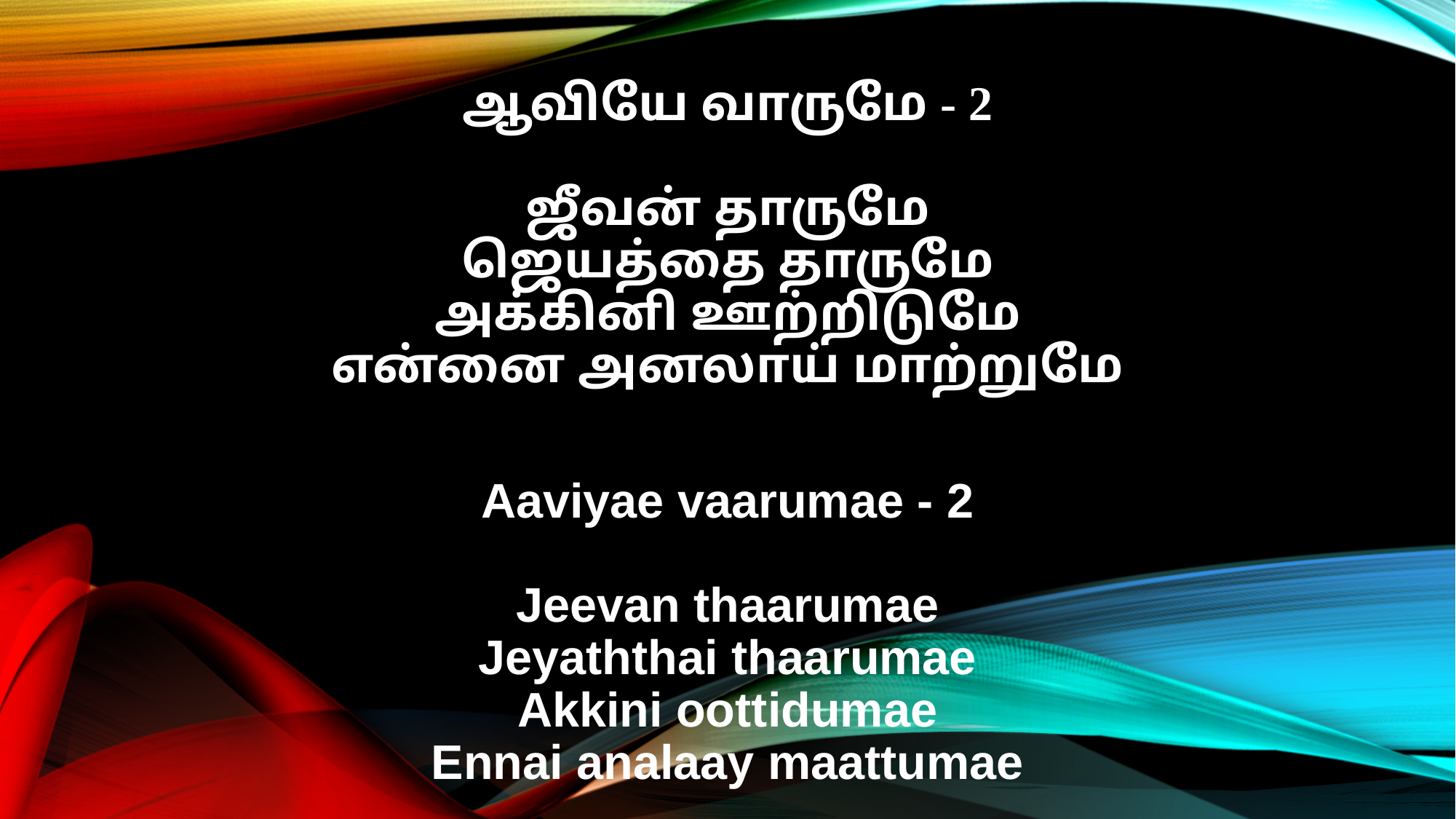

ஆவியே வாருமே - 2
ஜீவன் தாருமே
ஜெயத்தை தாருமே
அக்கினி ஊற்றிடுமே
என்னை அனலாய் மாற்றுமே

Aaviyae vaarumae - 2
Jeevan thaarumae
Jeyaththai thaarumae
Akkini oottidumae
Ennai analaay maattumae